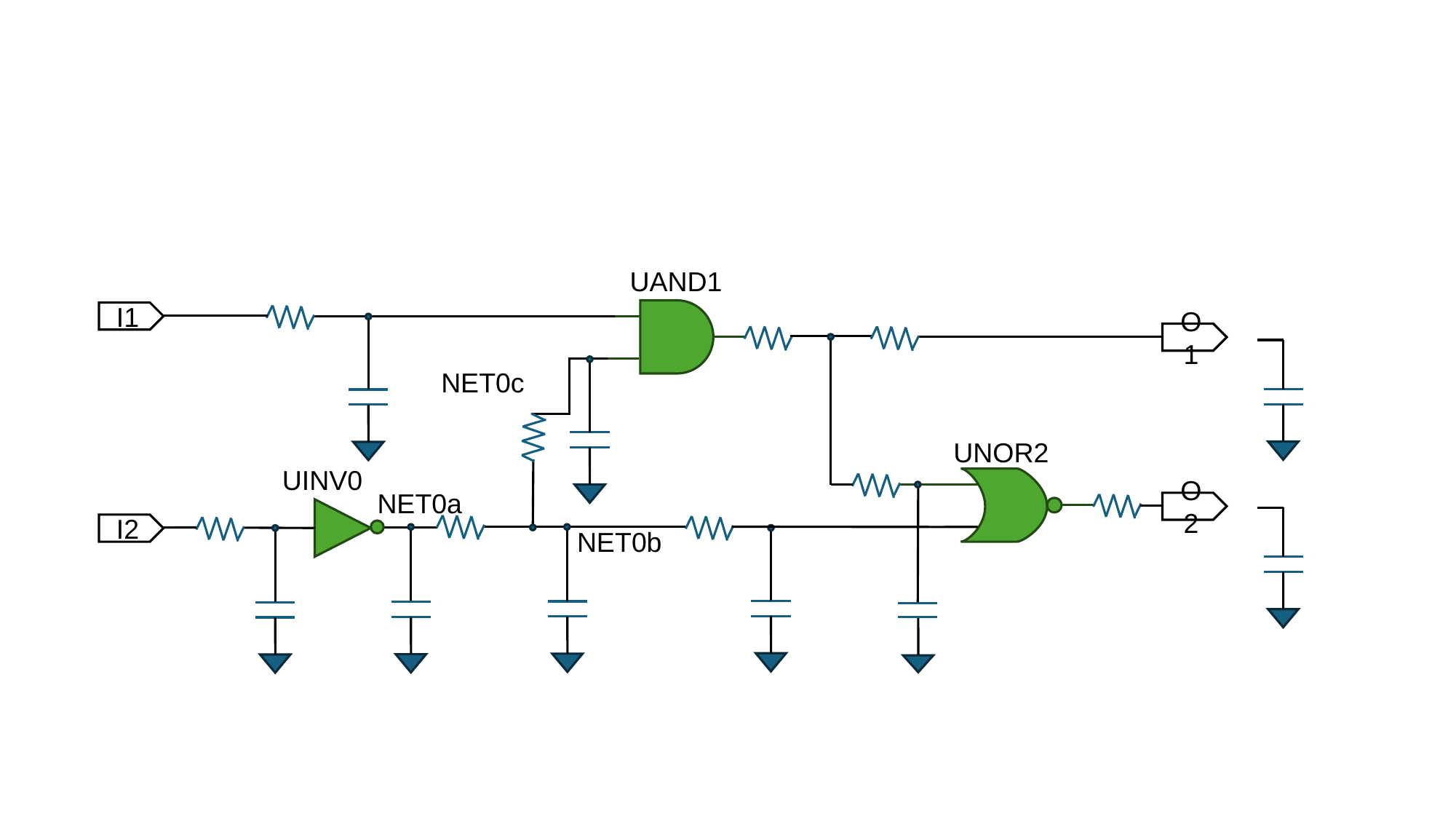

UAND1

I1

O1

NET0c
UNOR2

UINV0

NET0a

O2

I2
NET0b